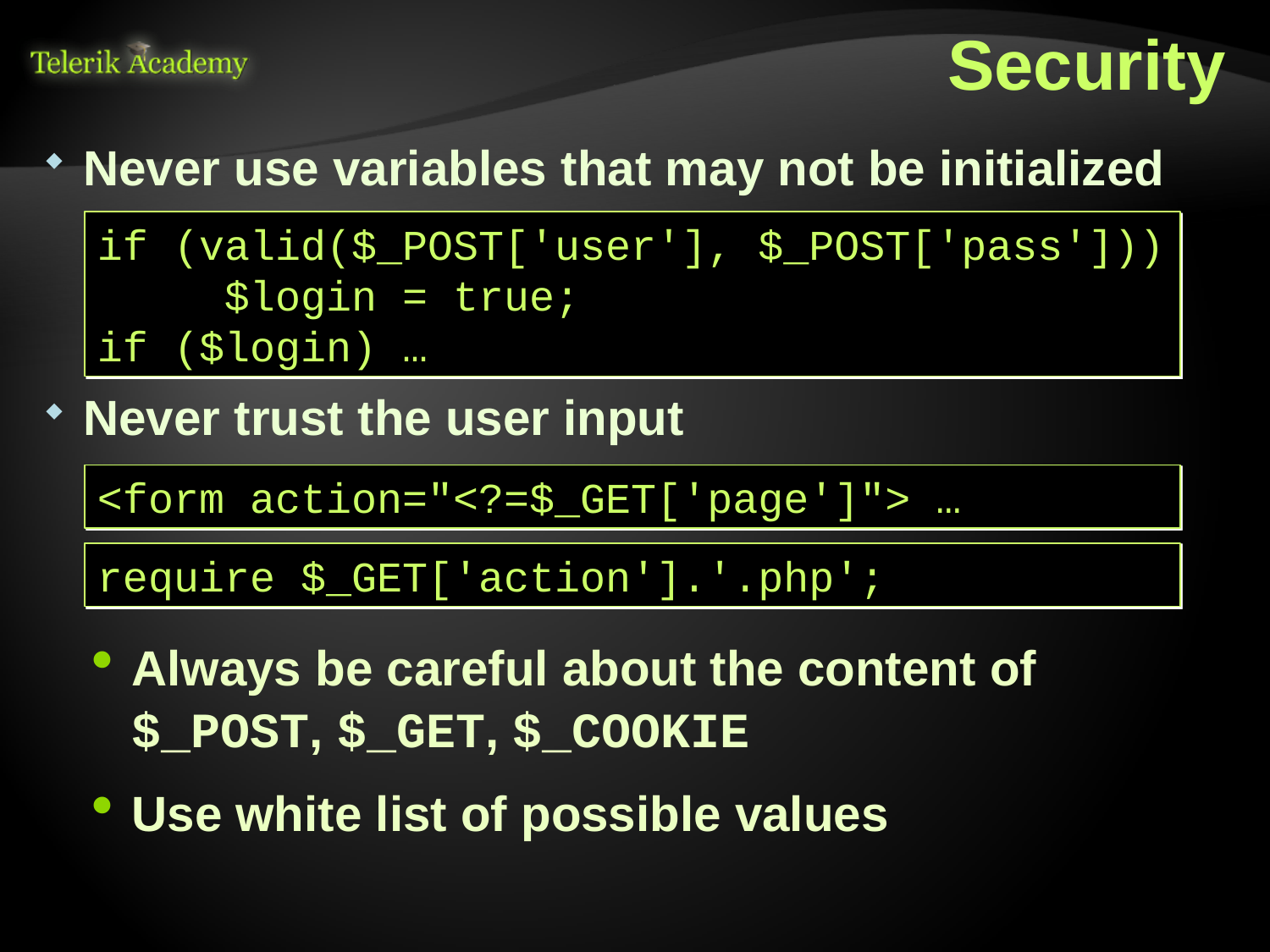

# Security
Never use variables that may not be initialized

Never trust the user input

Always be careful about the content of $_POST, $_GET, $_COOKIE
Use white list of possible values
if (valid($_POST['user'], $_POST['pass']))
	$login = true;
if ($login) …
<form action="<?=$_GET['page']"> …
require $_GET['action'].'.php';